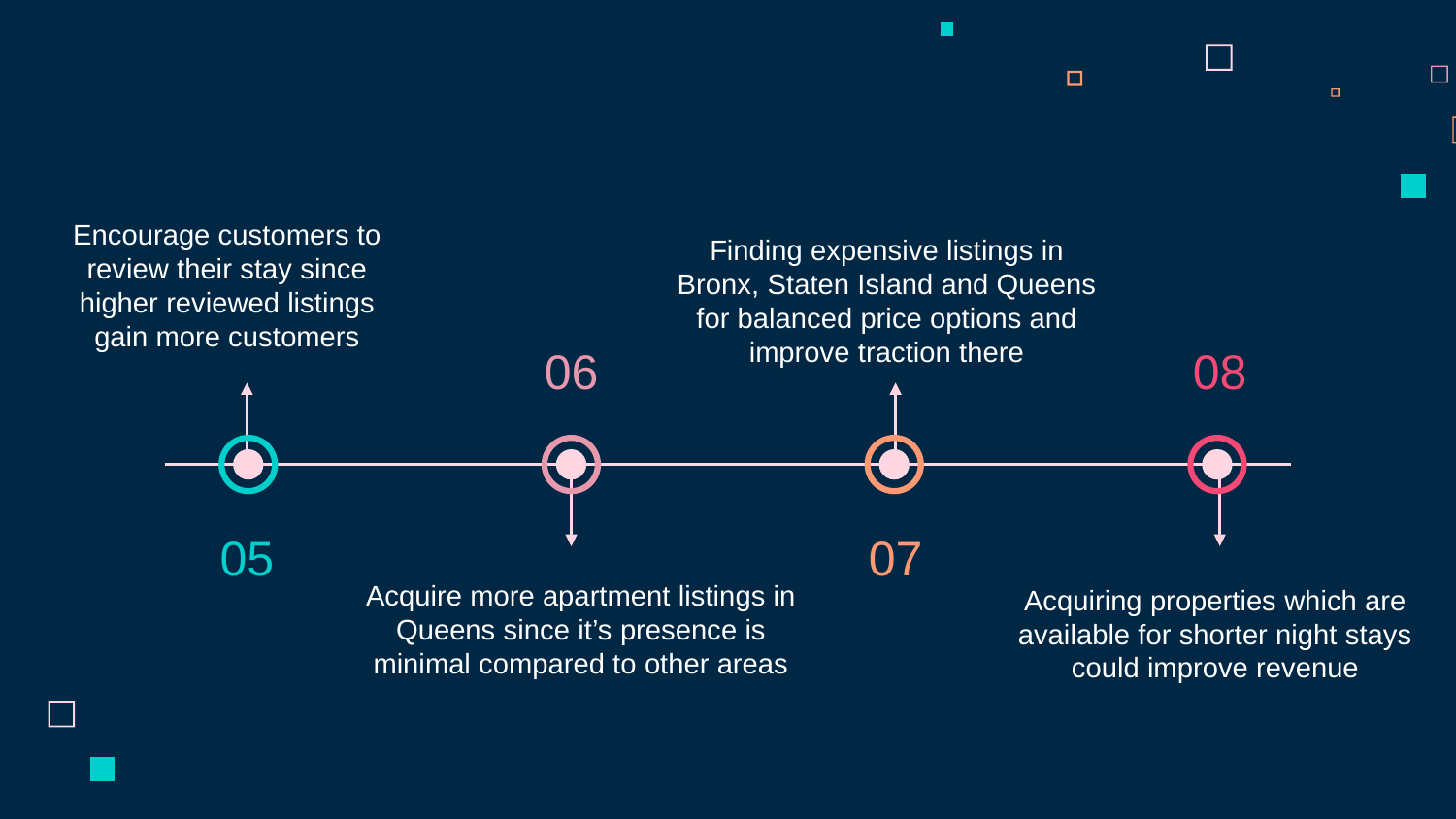

Finding expensive listings in Bronx, Staten Island and Queens for balanced price options and improve traction there
Encourage customers to review their stay since higher reviewed listings gain more customers
06
08

05
07
Acquire more apartment listings in Queens since it’s presence is minimal compared to other areas
Acquiring properties which are available for shorter night stays could improve revenue